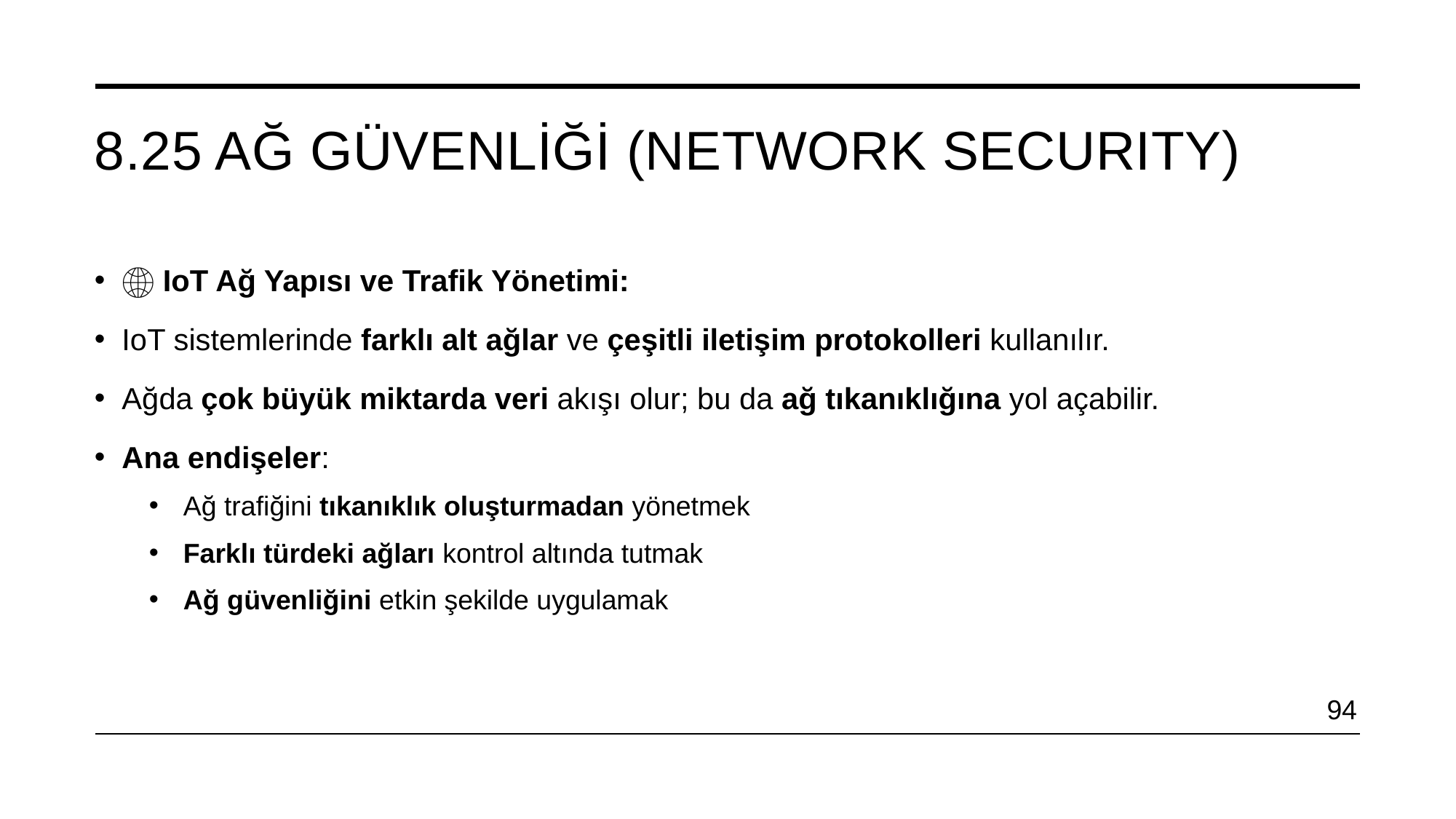

# 8.25 Ağ Güvenliği (Network Securıty)
🌐 IoT Ağ Yapısı ve Trafik Yönetimi:
IoT sistemlerinde farklı alt ağlar ve çeşitli iletişim protokolleri kullanılır.
Ağda çok büyük miktarda veri akışı olur; bu da ağ tıkanıklığına yol açabilir.
Ana endişeler:
Ağ trafiğini tıkanıklık oluşturmadan yönetmek
Farklı türdeki ağları kontrol altında tutmak
Ağ güvenliğini etkin şekilde uygulamak

94